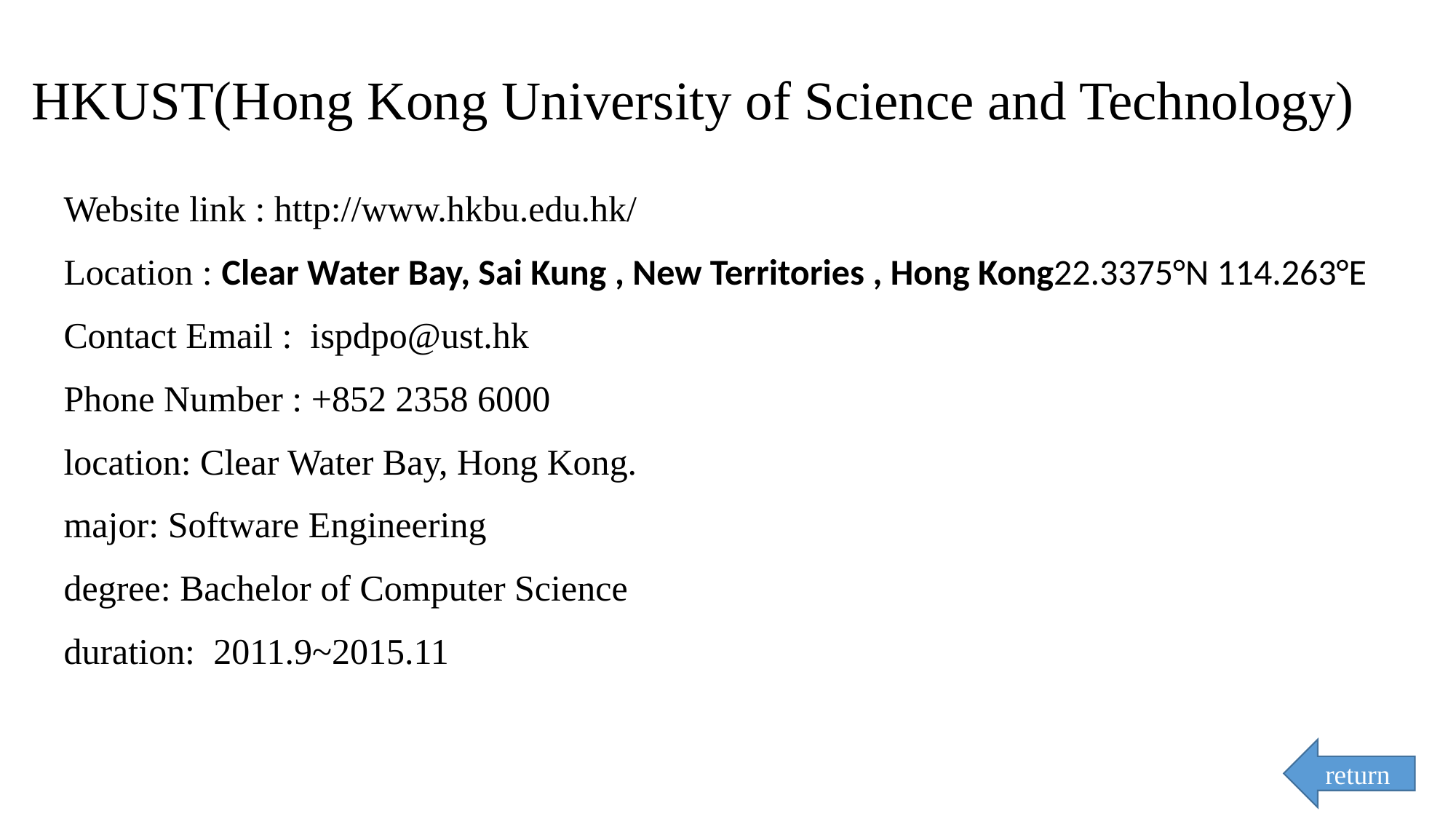

# HKUST(Hong Kong University of Science and Technology)
Website link : http://www.hkbu.edu.hk/
Location : Clear Water Bay, Sai Kung , New Territories , Hong Kong22.3375°N 114.263°E
Contact Email :  ispdpo@ust.hk
Phone Number : +852 2358 6000
location: Clear Water Bay, Hong Kong.
major: Software Engineering
degree: Bachelor of Computer Science
duration:  2011.9~2015.11
return